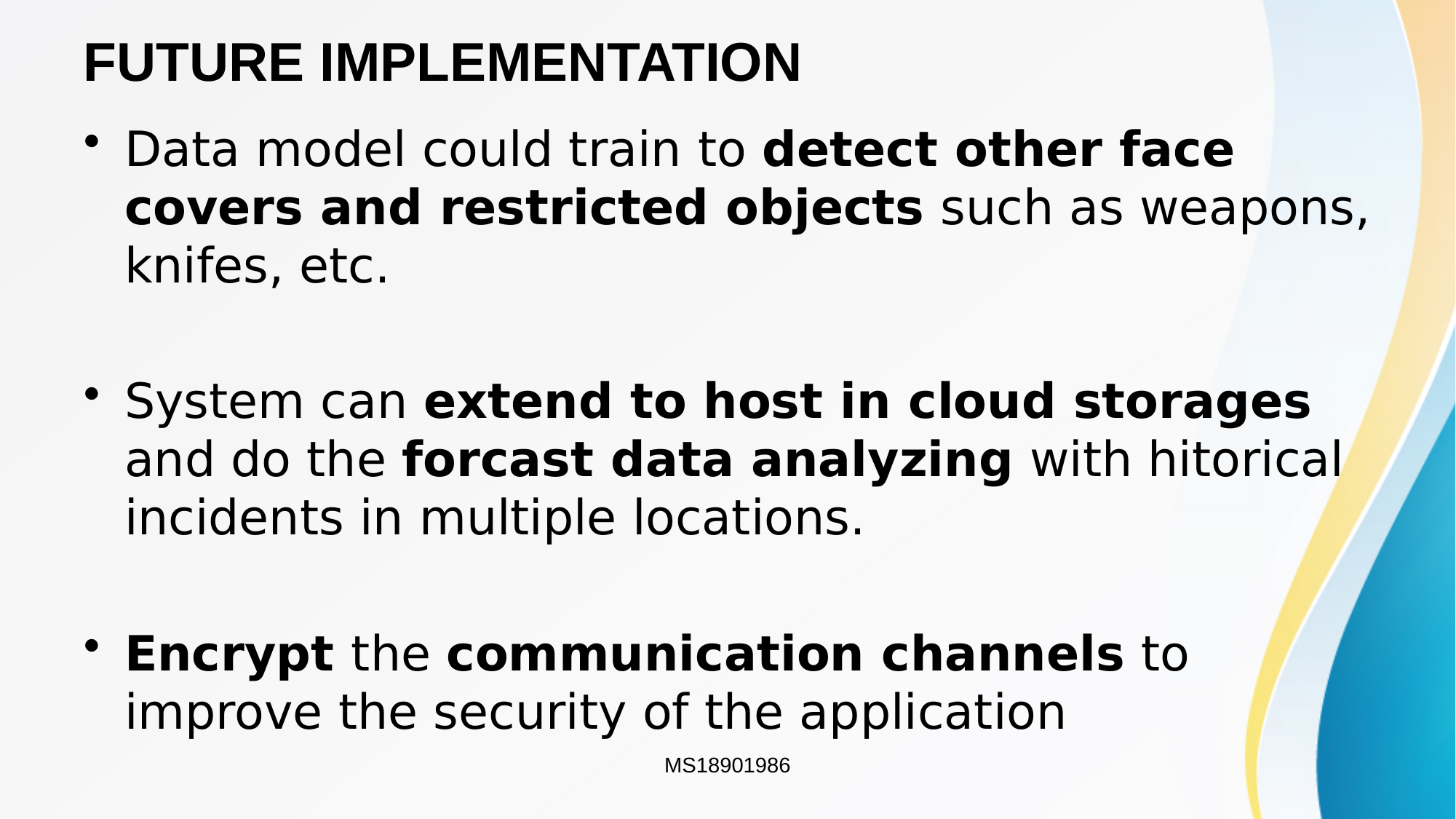

# FUTURE IMPLEMENTATION
Data model could train to detect other face covers and restricted objects such as weapons, knifes, etc.

System can extend to host in cloud storages and do the forcast data analyzing with hitorical incidents in multiple locations.

Encrypt the communication channels to improve the security of the application
MS18901986
13